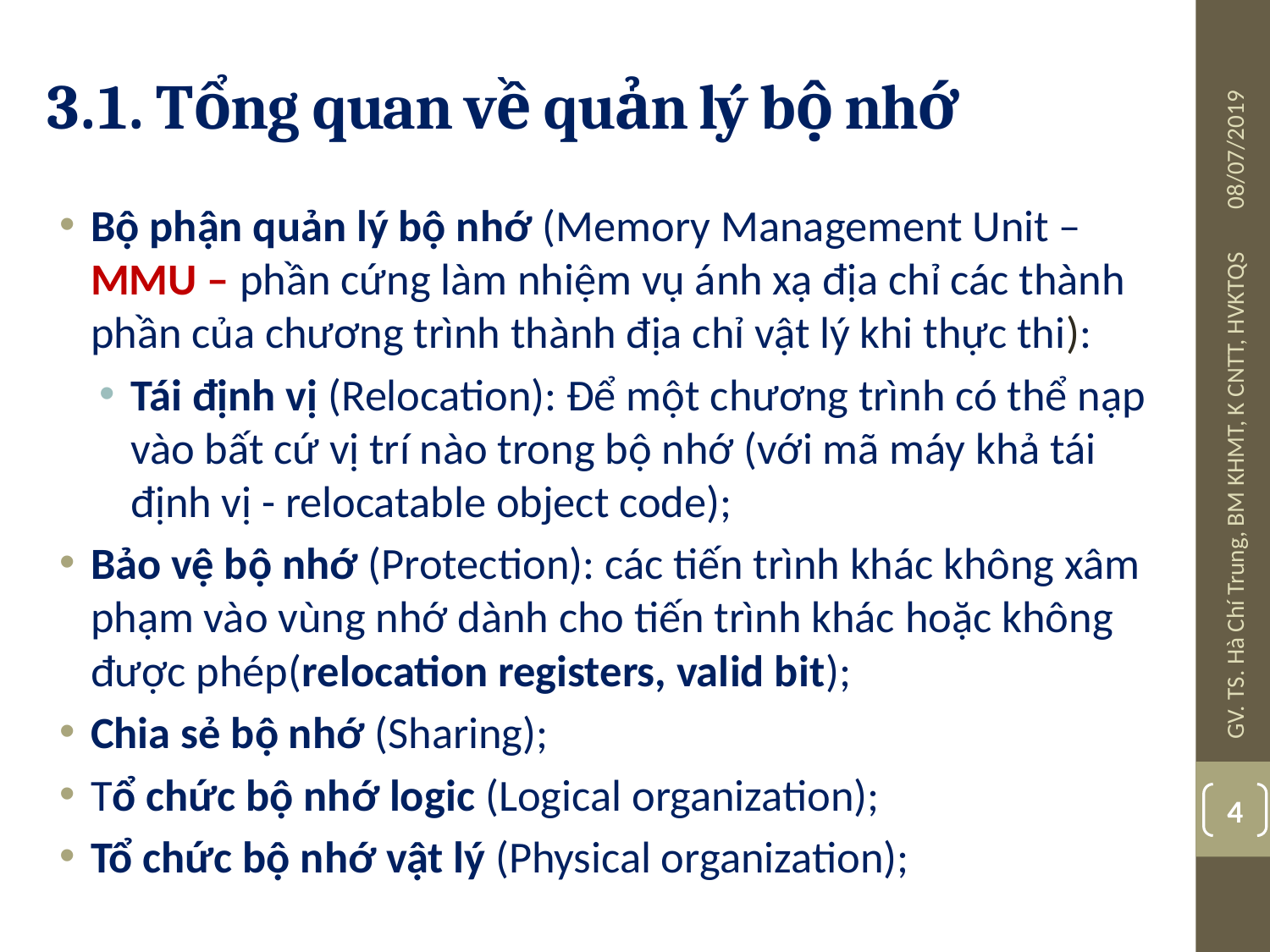

# 3.1. Tổng quan về quản lý bộ nhớ
08/07/2019
Bộ phận quản lý bộ nhớ (Memory Management Unit – MMU – phần cứng làm nhiệm vụ ánh xạ địa chỉ các thành phần của chương trình thành địa chỉ vật lý khi thực thi):
Tái định vị (Relocation): Để một chương trình có thể nạp vào bất cứ vị trí nào trong bộ nhớ (với mã máy khả tái định vị - relocatable object code);
Bảo vệ bộ nhớ (Protection): các tiến trình khác không xâm phạm vào vùng nhớ dành cho tiến trình khác hoặc không được phép(relocation registers, valid bit);
Chia sẻ bộ nhớ (Sharing);
Tổ chức bộ nhớ logic (Logical organization);
Tổ chức bộ nhớ vật lý (Physical organization);

GV. TS. Hà Chí Trung, BM KHMT, K CNTT, HVKTQS
4